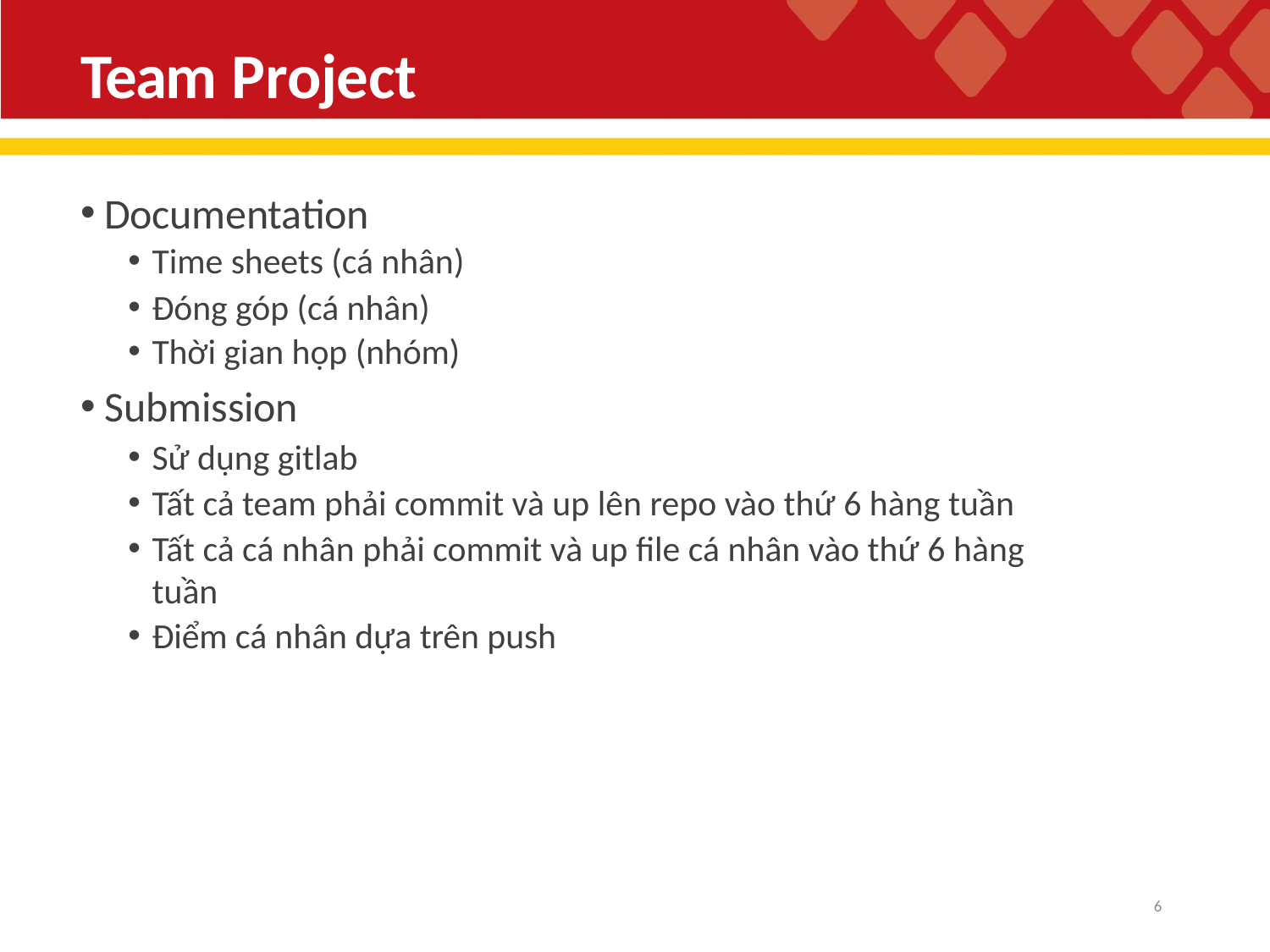

# Team Project
Documentation
Time sheets (cá nhân)
Đóng góp (cá nhân)
Thời gian họp (nhóm)
Submission
Sử dụng gitlab
Tất cả team phải commit và up lên repo vào thứ 6 hàng tuần
Tất cả cá nhân phải commit và up file cá nhân vào thứ 6 hàng tuần
Điểm cá nhân dựa trên push
6